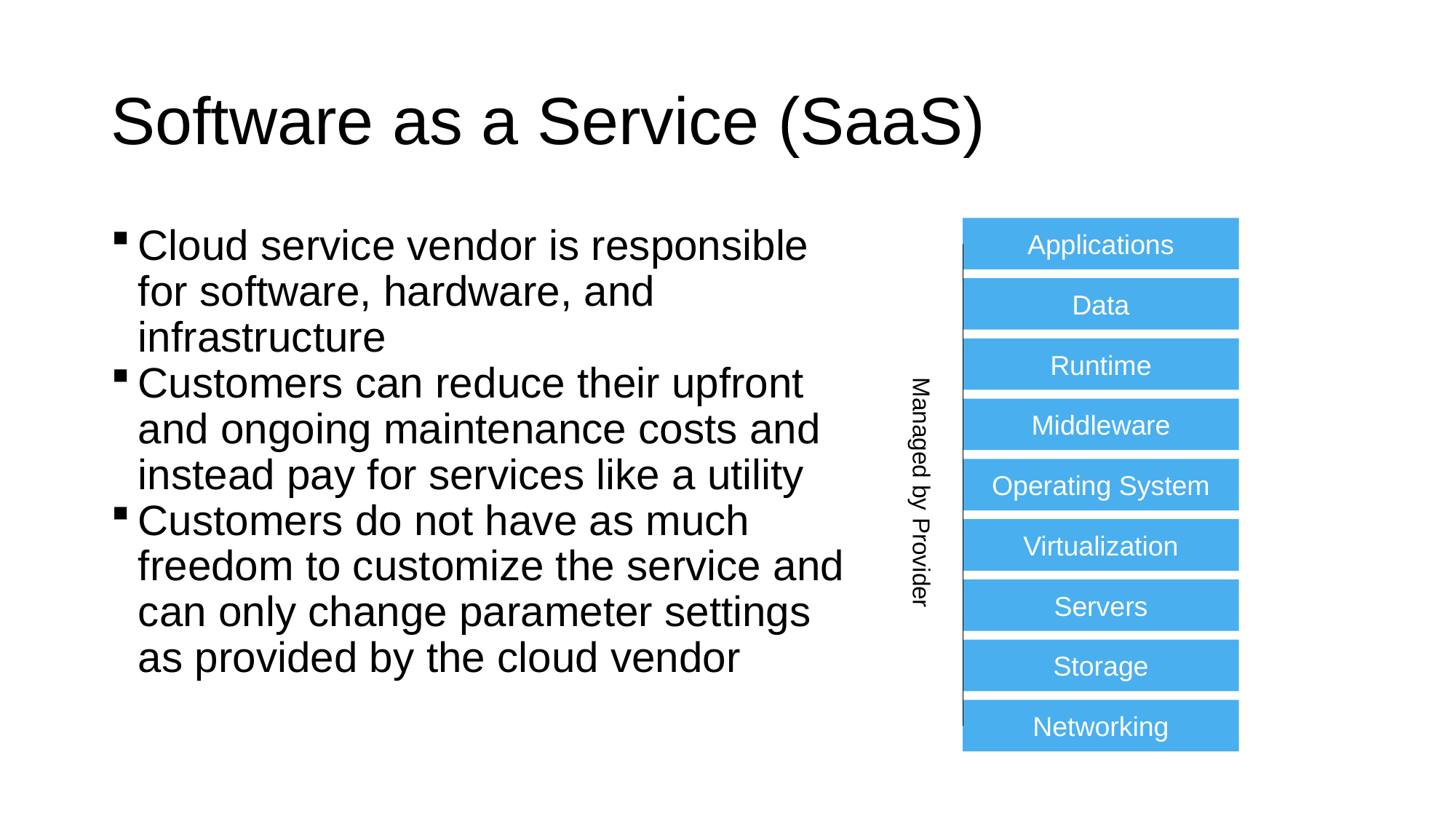

# Software as a Service (SaaS)
Applications
Data
Runtime
Middleware
Operating System
Virtualization
Servers
Storage
Networking
Managed by Provider
Cloud service vendor is responsible for software, hardware, and infrastructure
Customers can reduce their upfront and ongoing maintenance costs and instead pay for services like a utility
Customers do not have as much freedom to customize the service and can only change parameter settings as provided by the cloud vendor